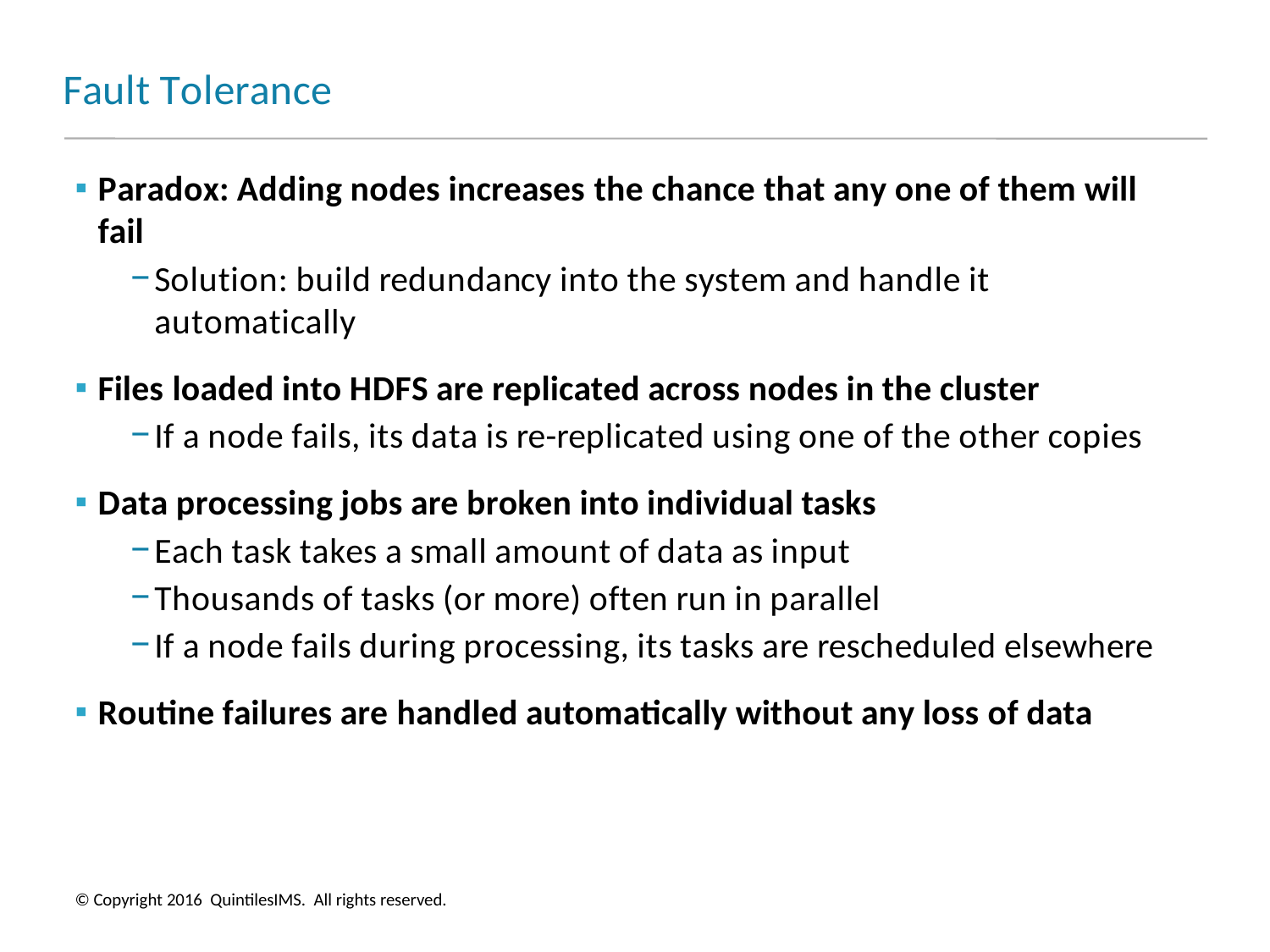

# Fault Tolerance
Paradox: Adding nodes increases the chance that any one of them will fail
Solution: build redundancy into the system and handle it automatically
Files loaded into HDFS are replicated across nodes in the cluster
If a node fails, its data is re-replicated using one of the other copies
Data processing jobs are broken into individual tasks
Each task takes a small amount of data as input
Thousands of tasks (or more) often run in parallel
If a node fails during processing, its tasks are rescheduled elsewhere
Routine failures are handled automatically without any loss of data
© Copyright 2016  QuintilesIMS.  All rights reserved.